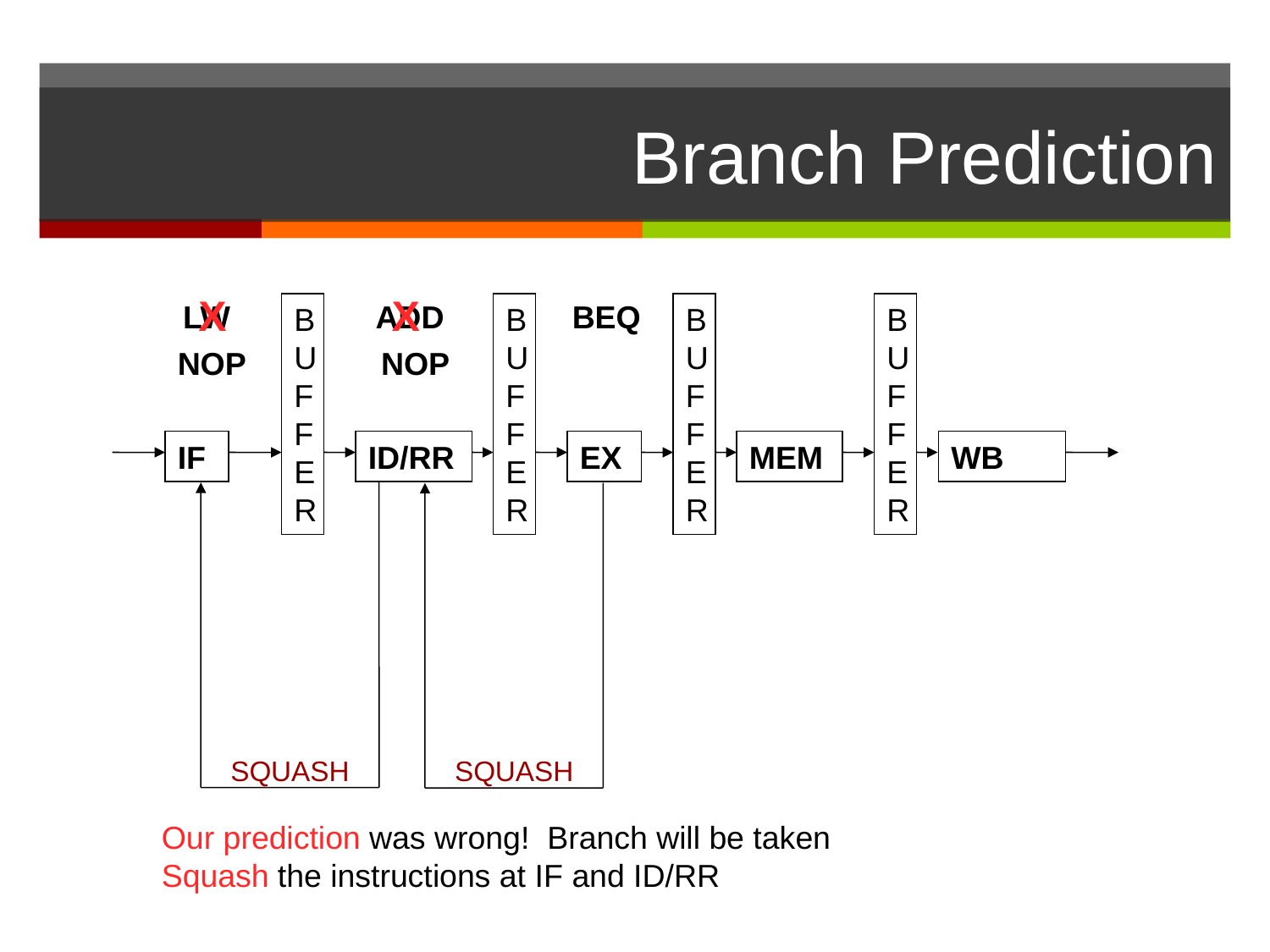

# Branch Prediction
X
X
LW
ADD
BEQ
B
U
F
F
E
R
B
U
F
F
E
R
B
U
F
F
E
R
B
U
F
F
E
R
NOP
NOP
IF
ID/RR
EX
MEM
WB

SQUASH
SQUASH

Our prediction was wrong!  Branch will be taken
Squash the instructions at IF and ID/RR